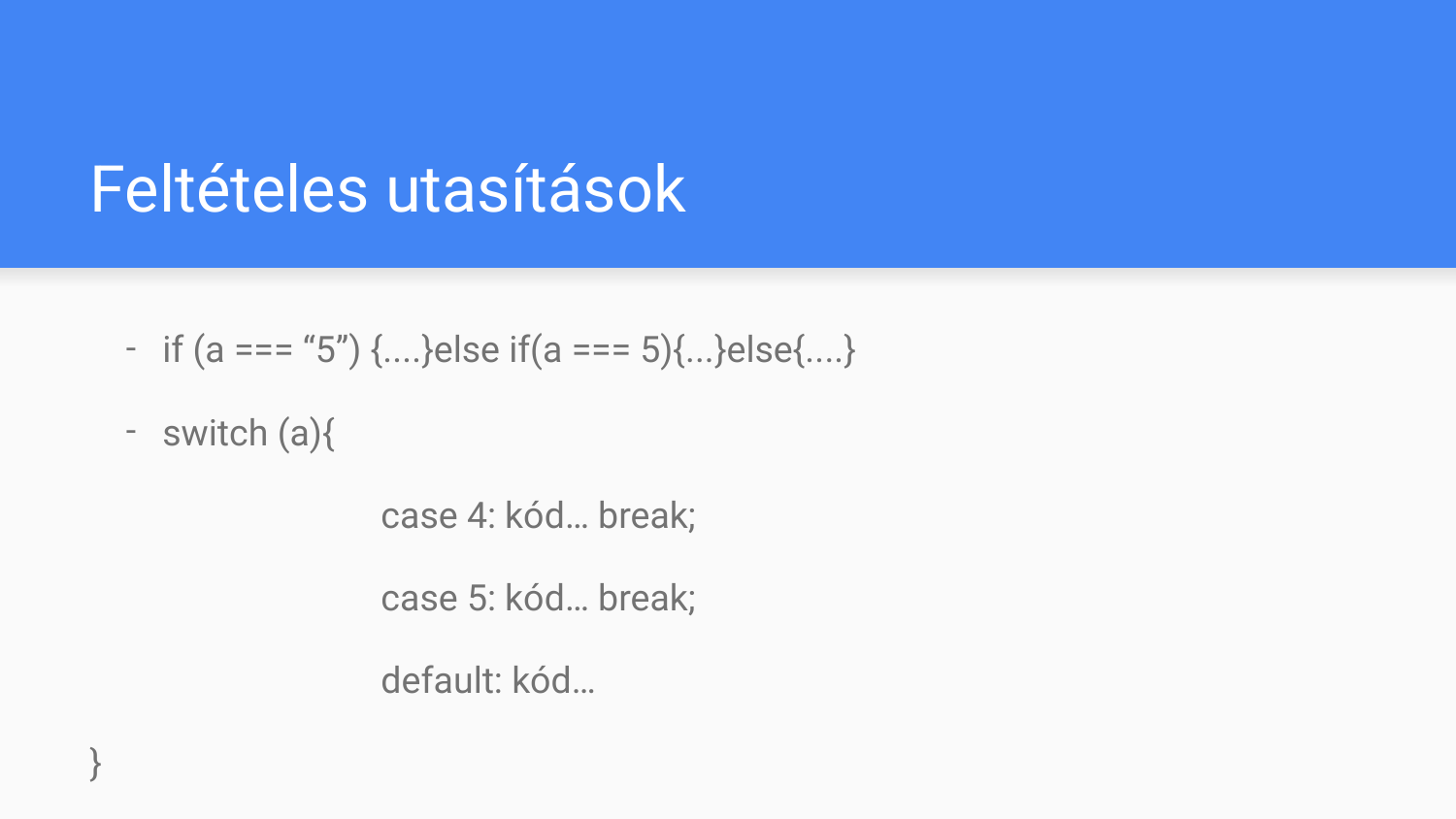

# Feltételes utasítások
if (a === “5”) {....}else if(a === 5){...}else{....}
switch (a){
		case 4: kód… break;
		case 5: kód… break;
		default: kód…
}